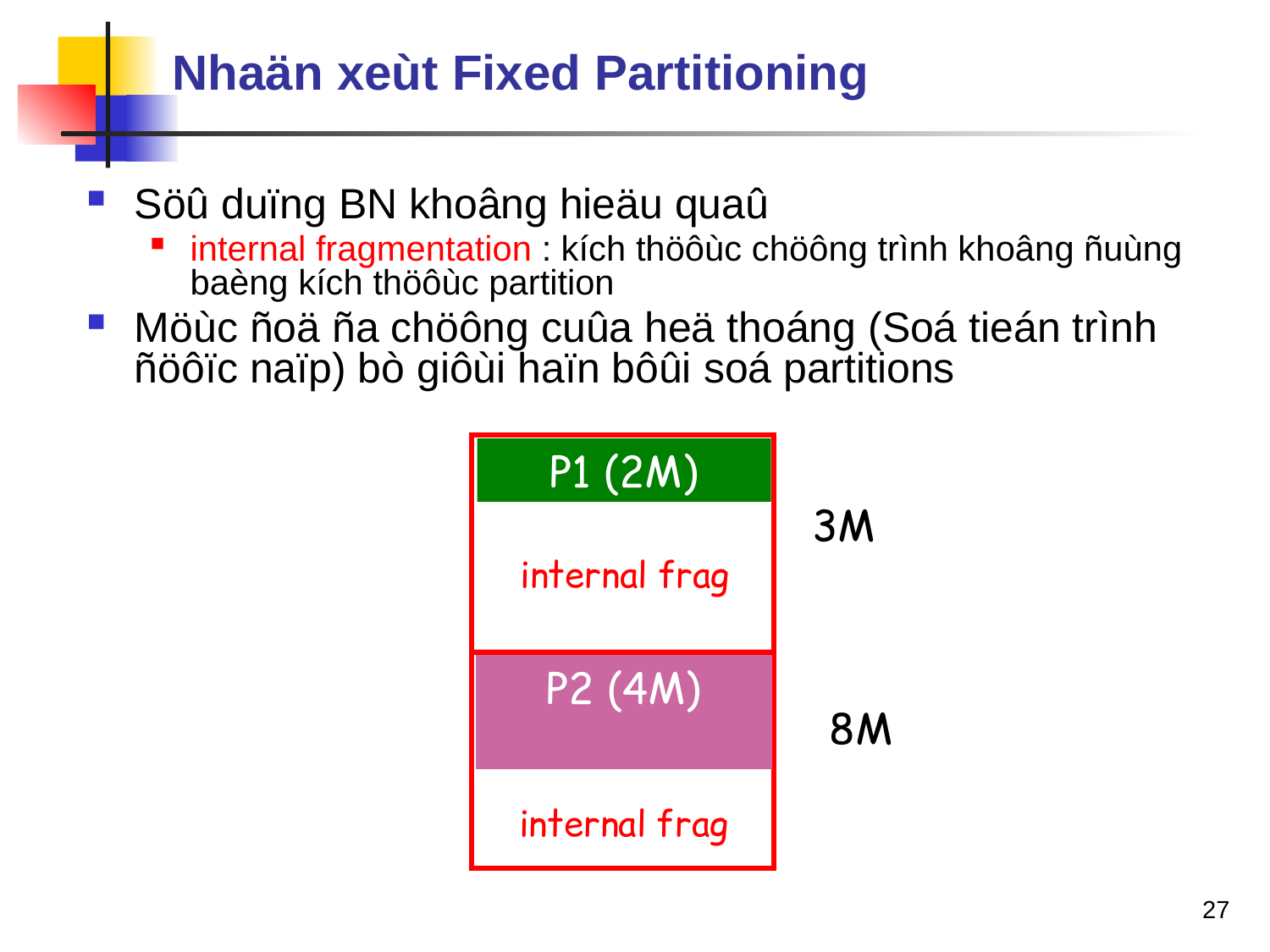

# Nhaän xeùt Fixed Partitioning
Söû duïng BN khoâng hieäu quaû
internal fragmentation : kích thöôùc chöông trình khoâng ñuùng baèng kích thöôùc partition
Möùc ñoä ña chöông cuûa heä thoáng (Soá tieán trình ñöôïc naïp) bò giôùi haïn bôûi soá partitions

3M

8M
P1 (2M)
internal frag
P2 (4M)

internal frag
27